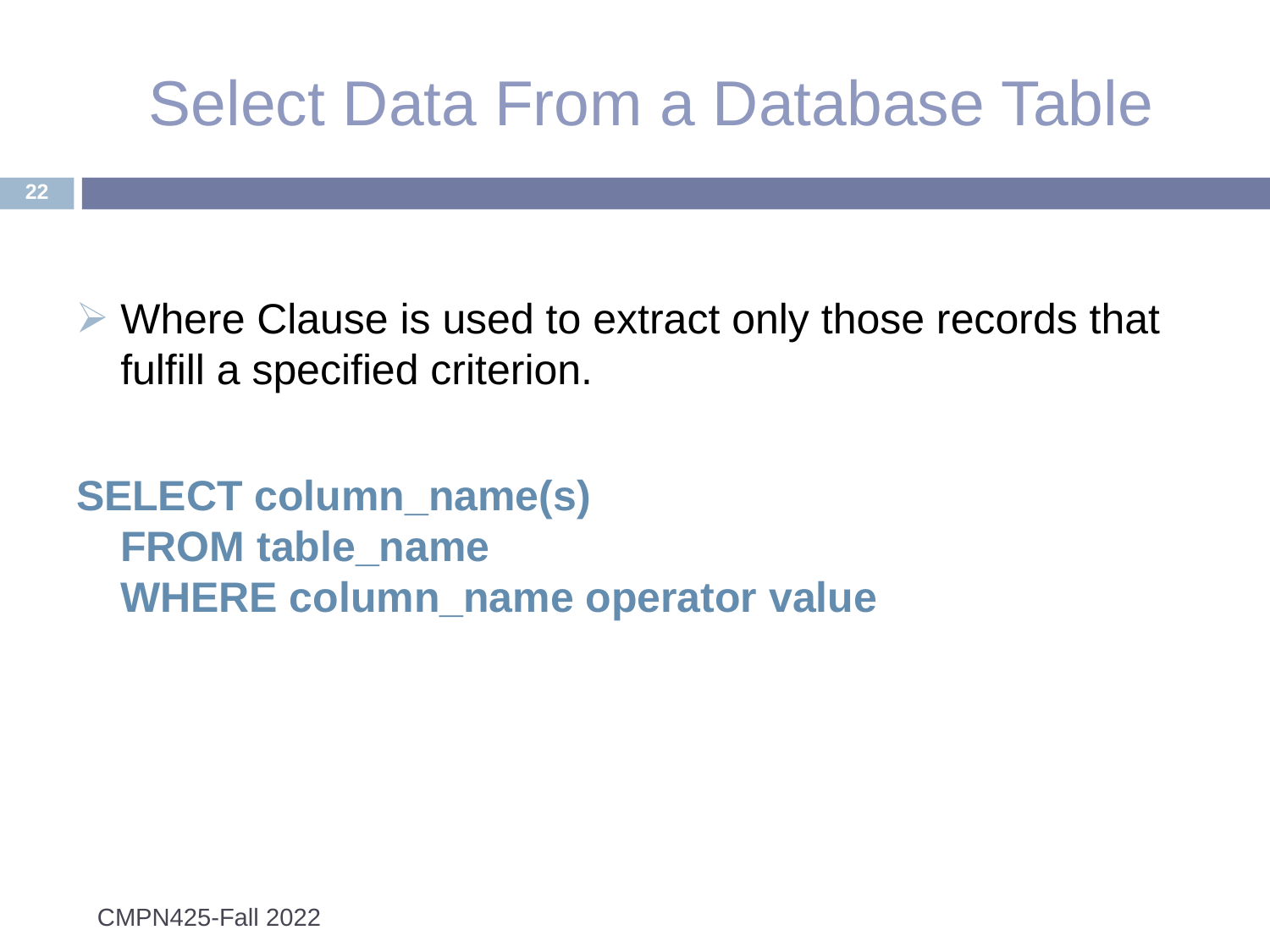

# Select Data From a Database Table
22

Where Clause is used to extract only those records that fulfill a specified criterion.

SELECT column_name(s)
FROM table_name
WHERE column_name operator value

CMPN425-Fall 2022